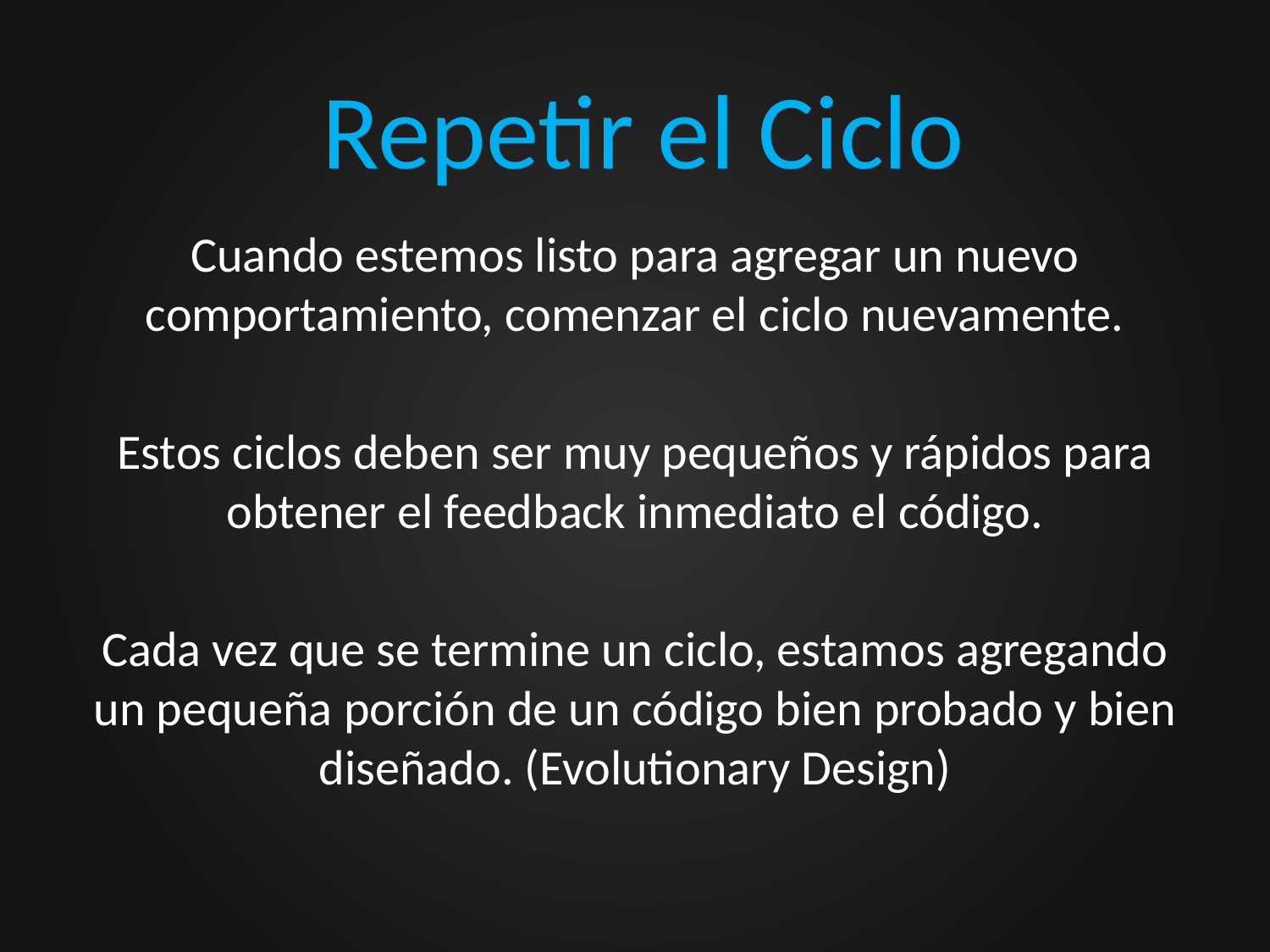

# Repetir el Ciclo
Cuando estemos listo para agregar un nuevo comportamiento, comenzar el ciclo nuevamente.

Estos ciclos deben ser muy pequeños y rápidos para obtener el feedback inmediato el código.

Cada vez que se termine un ciclo, estamos agregando un pequeña porción de un código bien probado y bien diseñado. (Evolutionary Design)